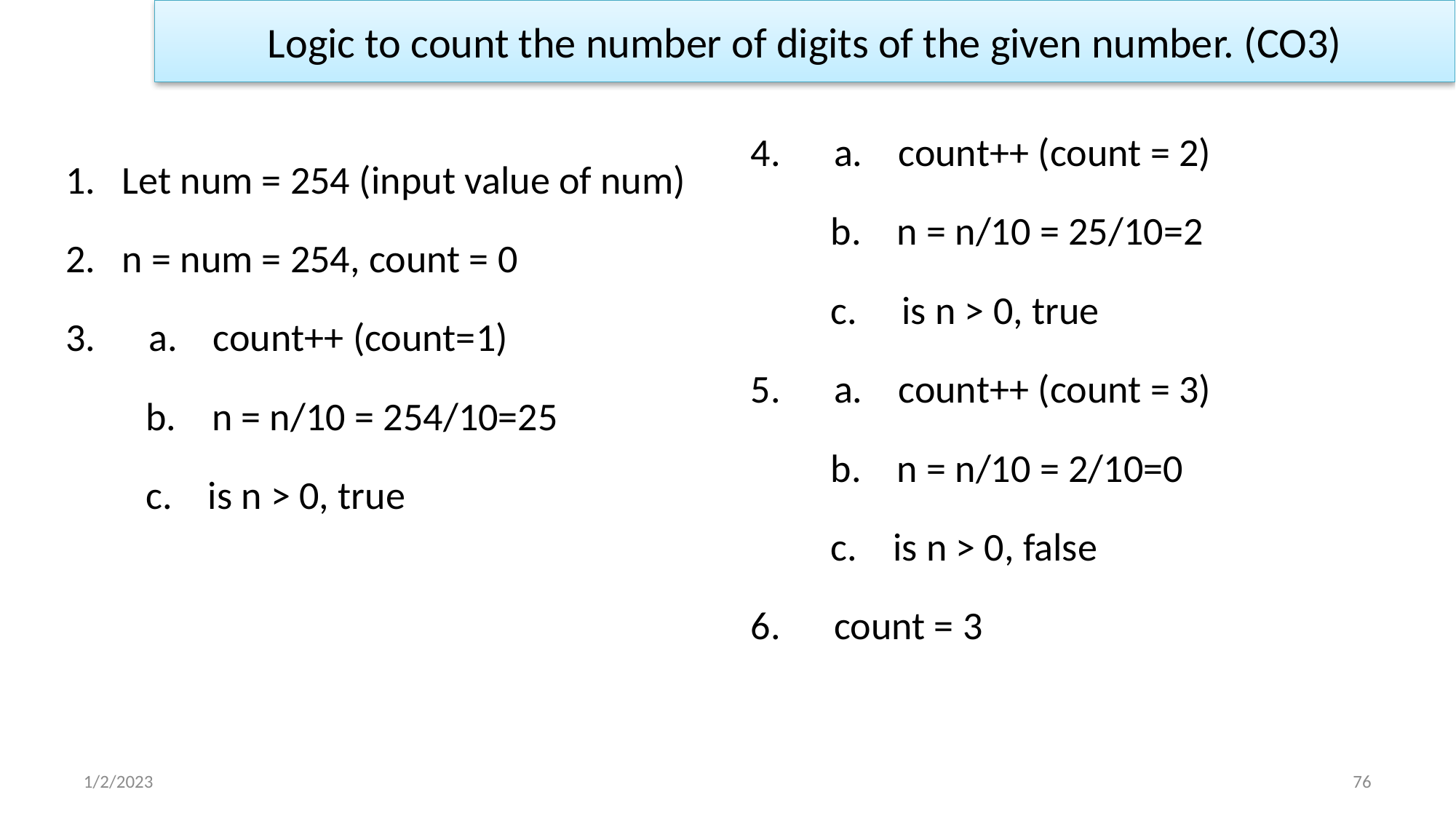

Logic to count the number of digits of the given number. (CO3)
4.      a.    count++ (count = 2)
         b.    n = n/10 = 25/10=2
         c.     is n > 0, true
5.      a.    count++ (count = 3)
         b.    n = n/10 = 2/10=0
         c.    is n > 0, false
6.      count = 3
1.   Let num = 254 (input value of num)
2.   n = num = 254, count = 0
3.      a.    count++ (count=1)
         b.    n = n/10 = 254/10=25
         c.    is n > 0, true

1/2/2023
76